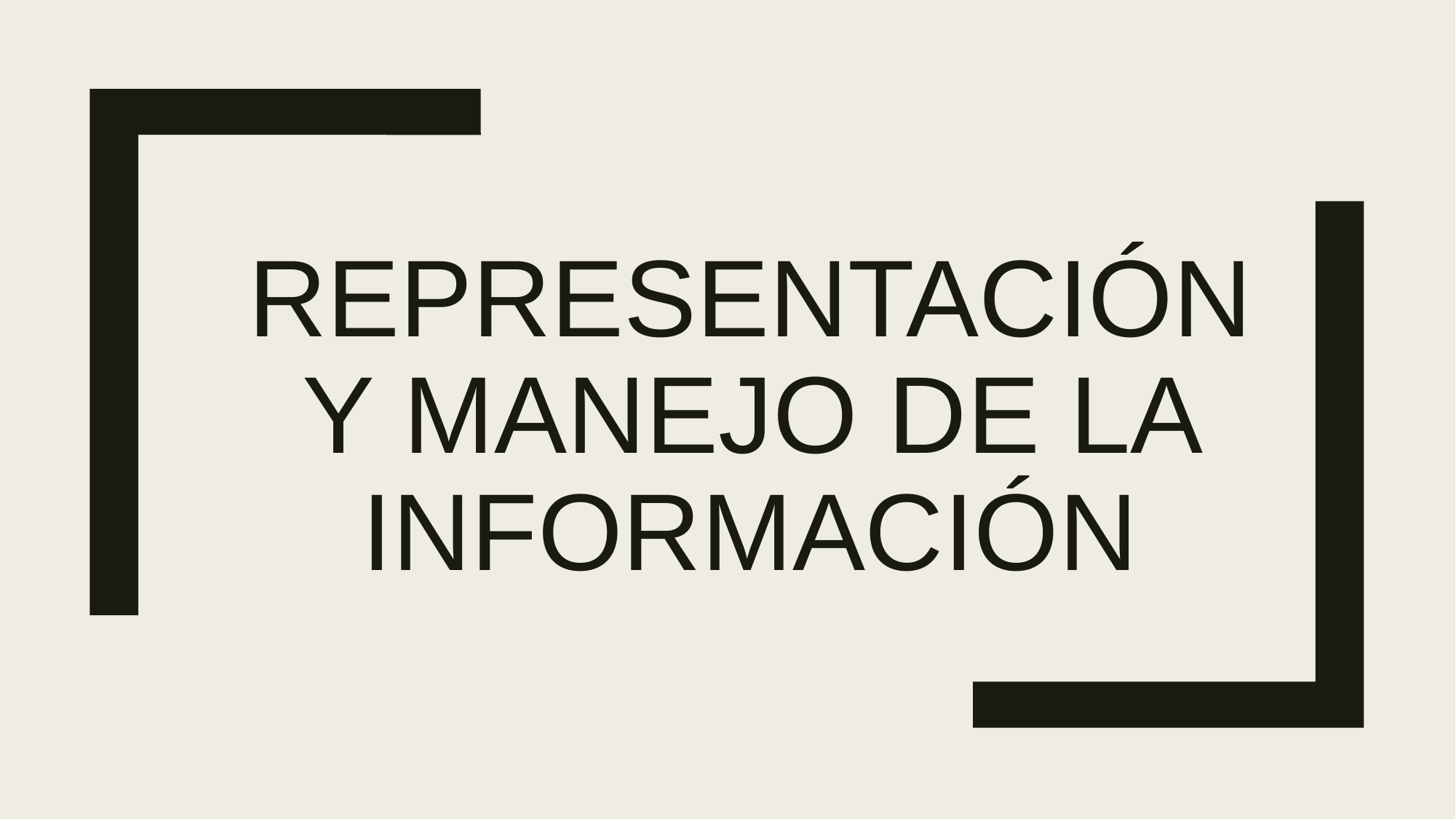

# Representación y manejo de la información